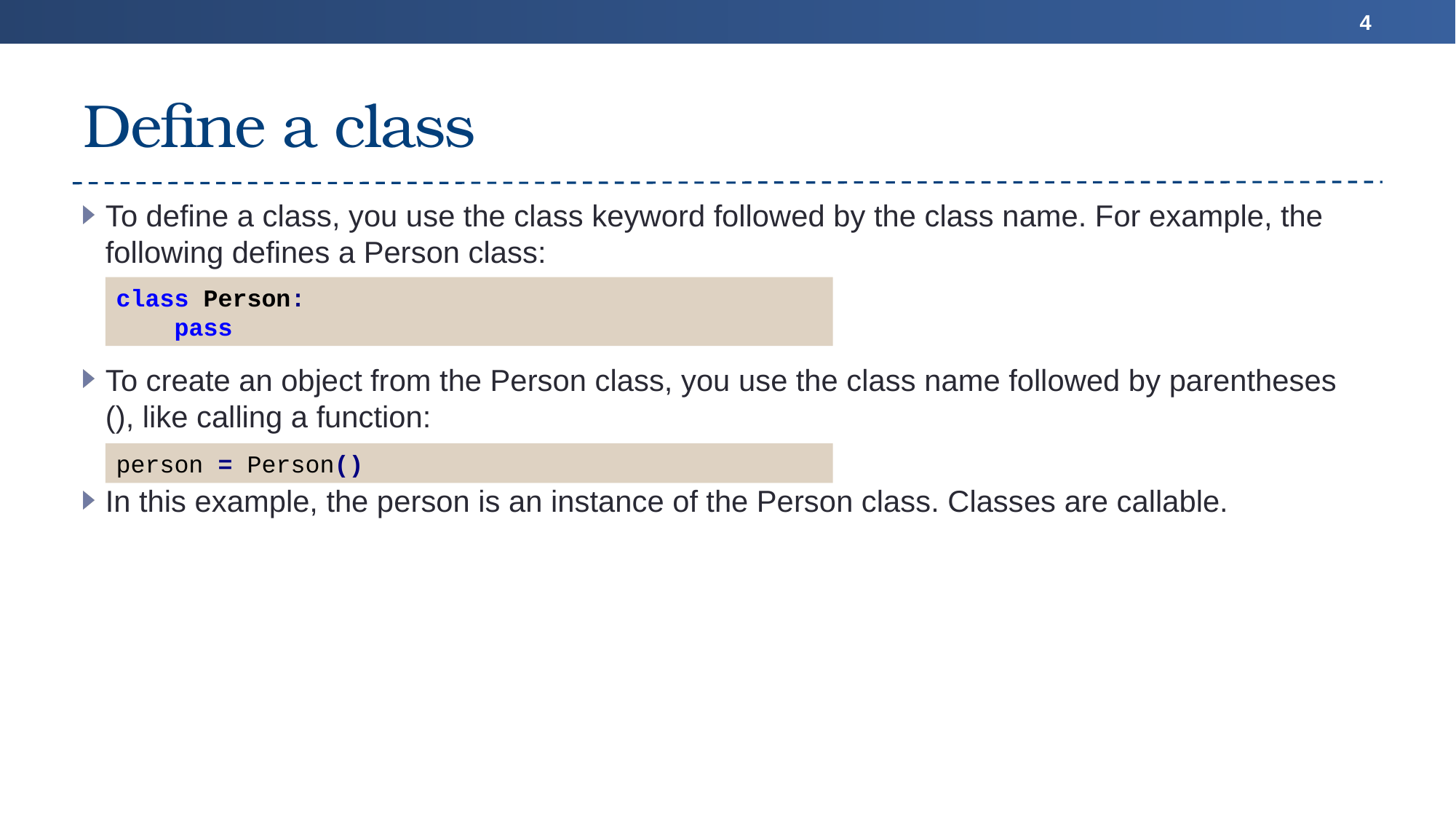

4
# Define a class
To define a class, you use the class keyword followed by the class name. For example, the following defines a Person class:

To create an object from the Person class, you use the class name followed by parentheses (), like calling a function:

In this example, the person is an instance of the Person class. Classes are callable.
class Person:
    pass
person = Person()